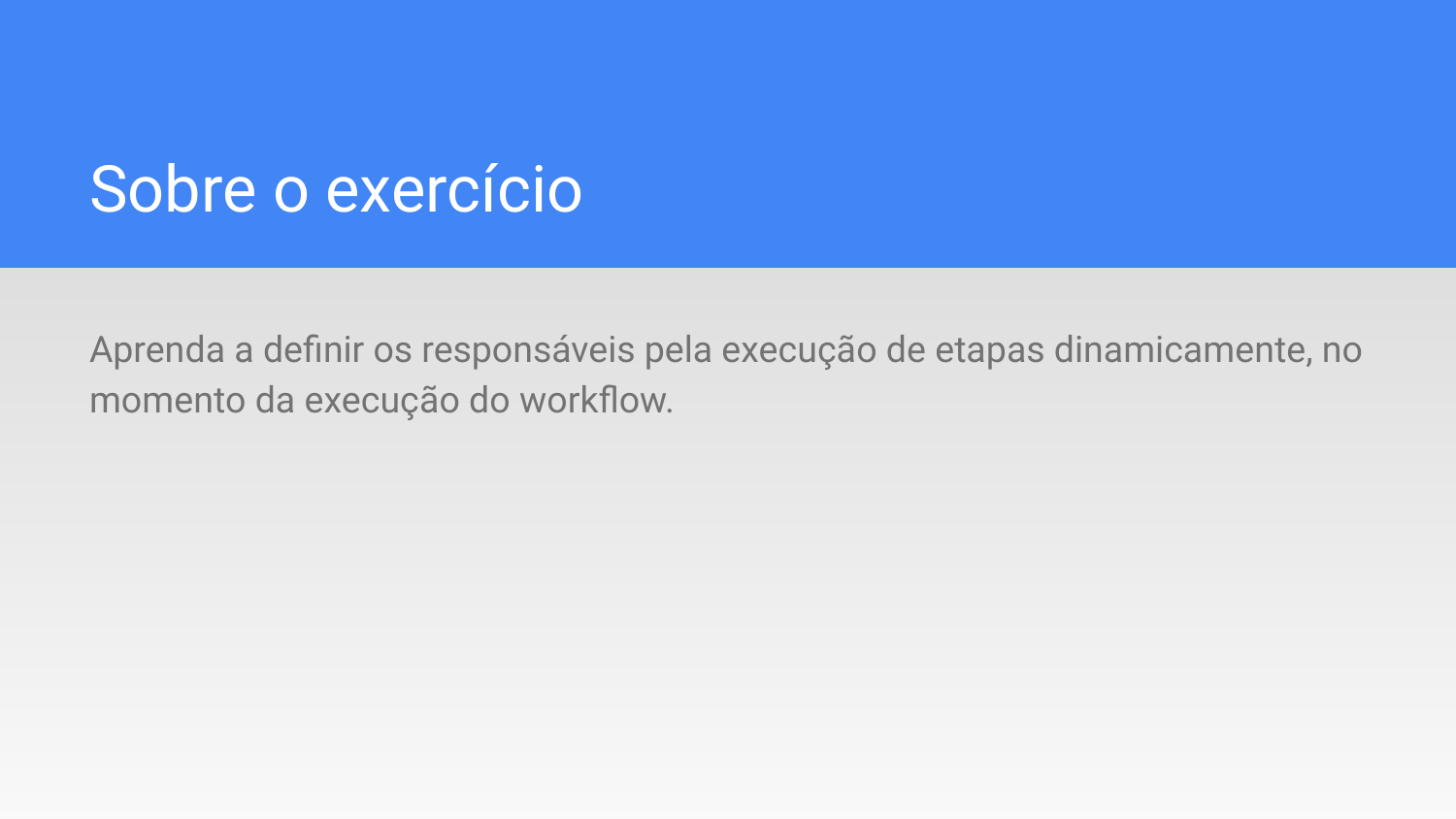

Sobre o exercício
Aprenda a definir os responsáveis pela execução de etapas dinamicamente, no momento da execução do workflow.